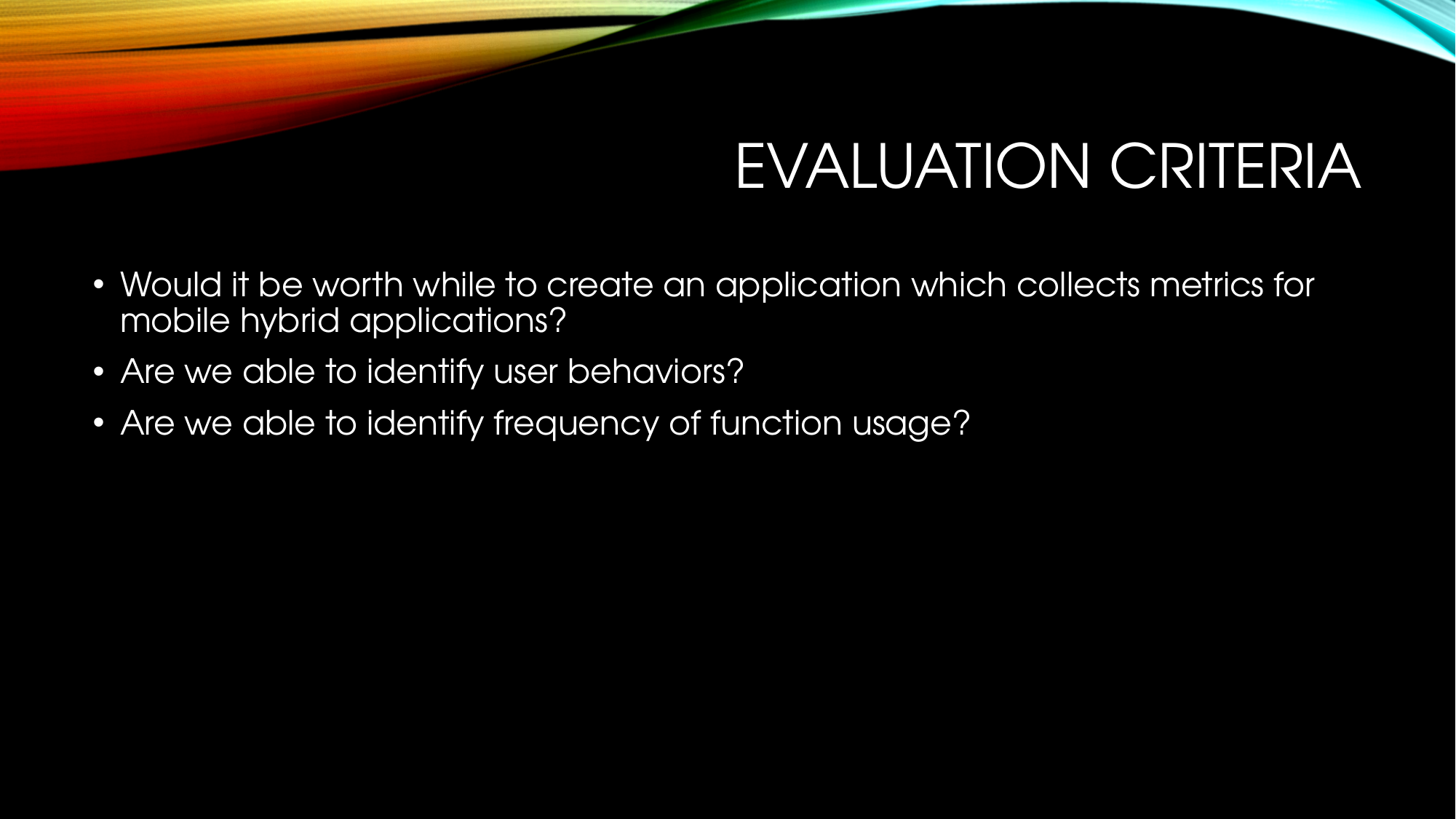

# Evaluation Criteria
Would it be worth while to create an application which collects metrics for mobile hybrid applications?
Are we able to identify user behaviors?
Are we able to identify frequency of function usage?